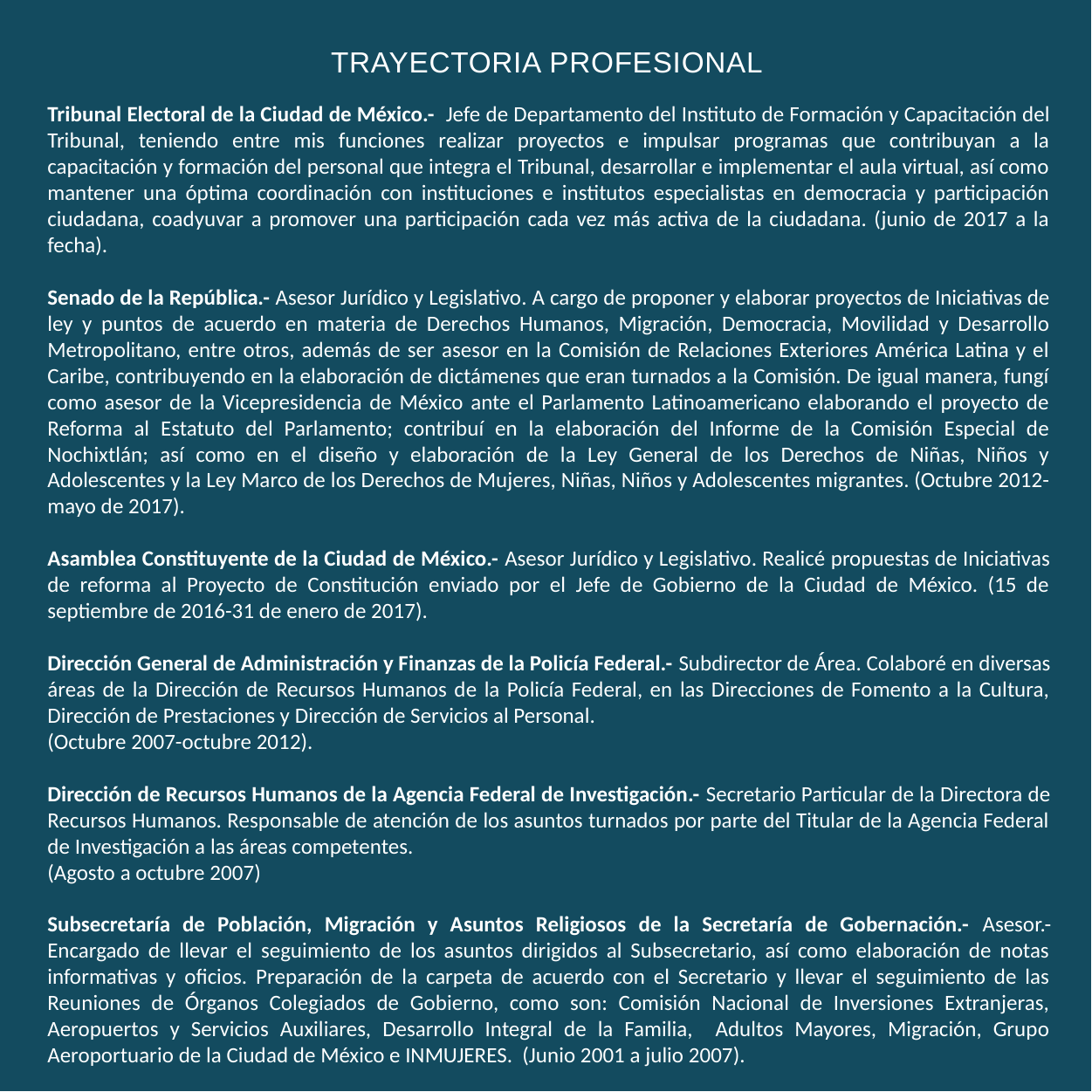

TRAYECTORIA PROFESIONAL
Tribunal Electoral de la Ciudad de México.-  Jefe de Departamento del Instituto de Formación y Capacitación del Tribunal, teniendo entre mis funciones realizar proyectos e impulsar programas que contribuyan a la capacitación y formación del personal que integra el Tribunal, desarrollar e implementar el aula virtual, así como mantener una óptima coordinación con instituciones e institutos especialistas en democracia y participación ciudadana, coadyuvar a promover una participación cada vez más activa de la ciudadana. (junio de 2017 a la fecha).

Senado de la República.- Asesor Jurídico y Legislativo. A cargo de proponer y elaborar proyectos de Iniciativas de ley y puntos de acuerdo en materia de Derechos Humanos, Migración, Democracia, Movilidad y Desarrollo Metropolitano, entre otros, además de ser asesor en la Comisión de Relaciones Exteriores América Latina y el Caribe, contribuyendo en la elaboración de dictámenes que eran turnados a la Comisión. De igual manera, fungí como asesor de la Vicepresidencia de México ante el Parlamento Latinoamericano elaborando el proyecto de Reforma al Estatuto del Parlamento; contribuí en la elaboración del Informe de la Comisión Especial de Nochixtlán; así como en el diseño y elaboración de la Ley General de los Derechos de Niñas, Niños y Adolescentes y la Ley Marco de los Derechos de Mujeres, Niñas, Niños y Adolescentes migrantes. (Octubre 2012-mayo de 2017).

Asamblea Constituyente de la Ciudad de México.- Asesor Jurídico y Legislativo. Realicé propuestas de Iniciativas de reforma al Proyecto de Constitución enviado por el Jefe de Gobierno de la Ciudad de México. (15 de septiembre de 2016-31 de enero de 2017).

Dirección General de Administración y Finanzas de la Policía Federal.- Subdirector de Área. Colaboré en diversas áreas de la Dirección de Recursos Humanos de la Policía Federal, en las Direcciones de Fomento a la Cultura, Dirección de Prestaciones y Dirección de Servicios al Personal.
(Octubre 2007-octubre 2012).

Dirección de Recursos Humanos de la Agencia Federal de Investigación.- Secretario Particular de la Directora de Recursos Humanos. Responsable de atención de los asuntos turnados por parte del Titular de la Agencia Federal de Investigación a las áreas competentes.
(Agosto a octubre 2007)

Subsecretaría de Población, Migración y Asuntos Religiosos de la Secretaría de Gobernación.- Asesor.- Encargado de llevar el seguimiento de los asuntos dirigidos al Subsecretario, así como elaboración de notas informativas y oficios. Preparación de la carpeta de acuerdo con el Secretario y llevar el seguimiento de las Reuniones de Órganos Colegiados de Gobierno, como son: Comisión Nacional de Inversiones Extranjeras, Aeropuertos y Servicios Auxiliares, Desarrollo Integral de la Familia,  Adultos Mayores, Migración, Grupo Aeroportuario de la Ciudad de México e INMUJERES.  (Junio 2001 a julio 2007).